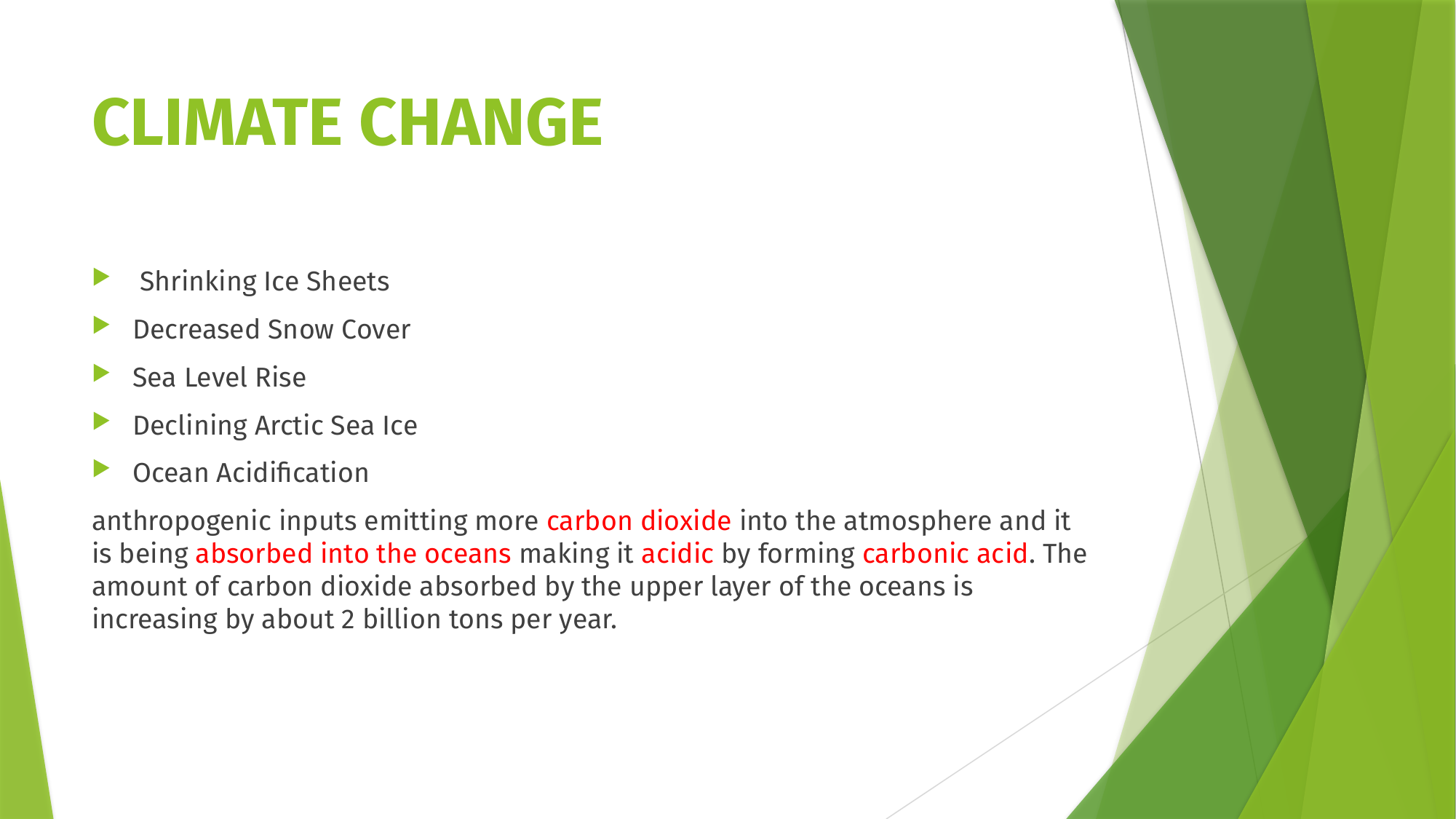

# CLIMATE CHANGE
 Shrinking Ice Sheets
Decreased Snow Cover
Sea Level Rise
Declining Arctic Sea Ice
Ocean Acidification
anthropogenic inputs emitting more carbon dioxide into the atmosphere and it is being absorbed into the oceans making it acidic by forming carbonic acid. The amount of carbon dioxide absorbed by the upper layer of the oceans is increasing by about 2 billion tons per year.